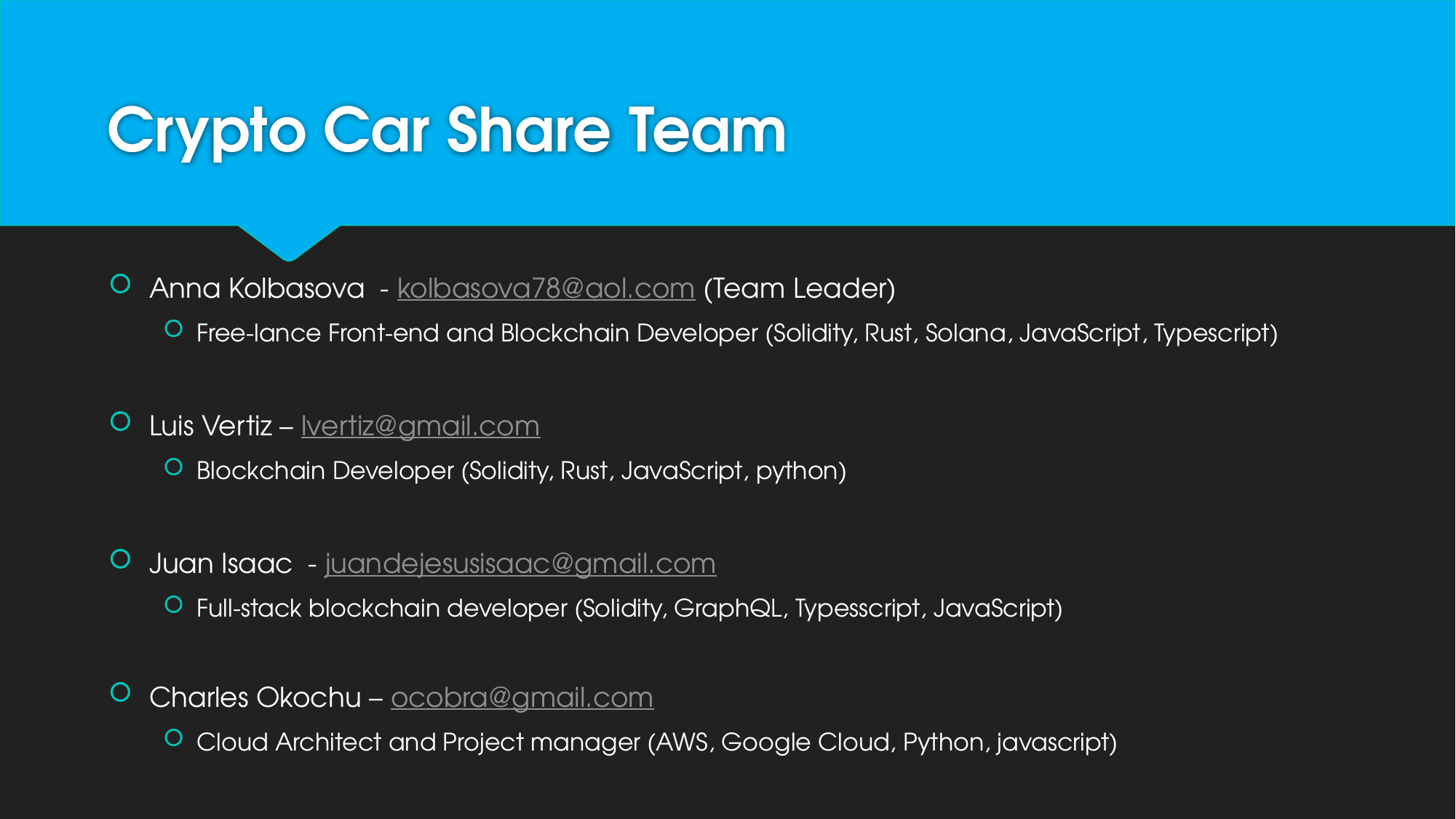

# Crypto Car Share Team
Anna Kolbasova  - kolbasova78@aol.com (Team Leader)
Free-lance Front-end and Blockchain Developer (Solidity, Rust, Solana, JavaScript, Typescript)

Luis Vertiz – lvertiz@gmail.com
Blockchain Developer (Solidity, Rust, JavaScript, python)

Juan Isaac  - juandejesusisaac@gmail.com
Full-stack blockchain developer (Solidity, GraphQL, Typesscript, JavaScript)

Charles Okochu – ocobra@gmail.com
Cloud Architect and Project manager (AWS, Google Cloud, Python, javascript)